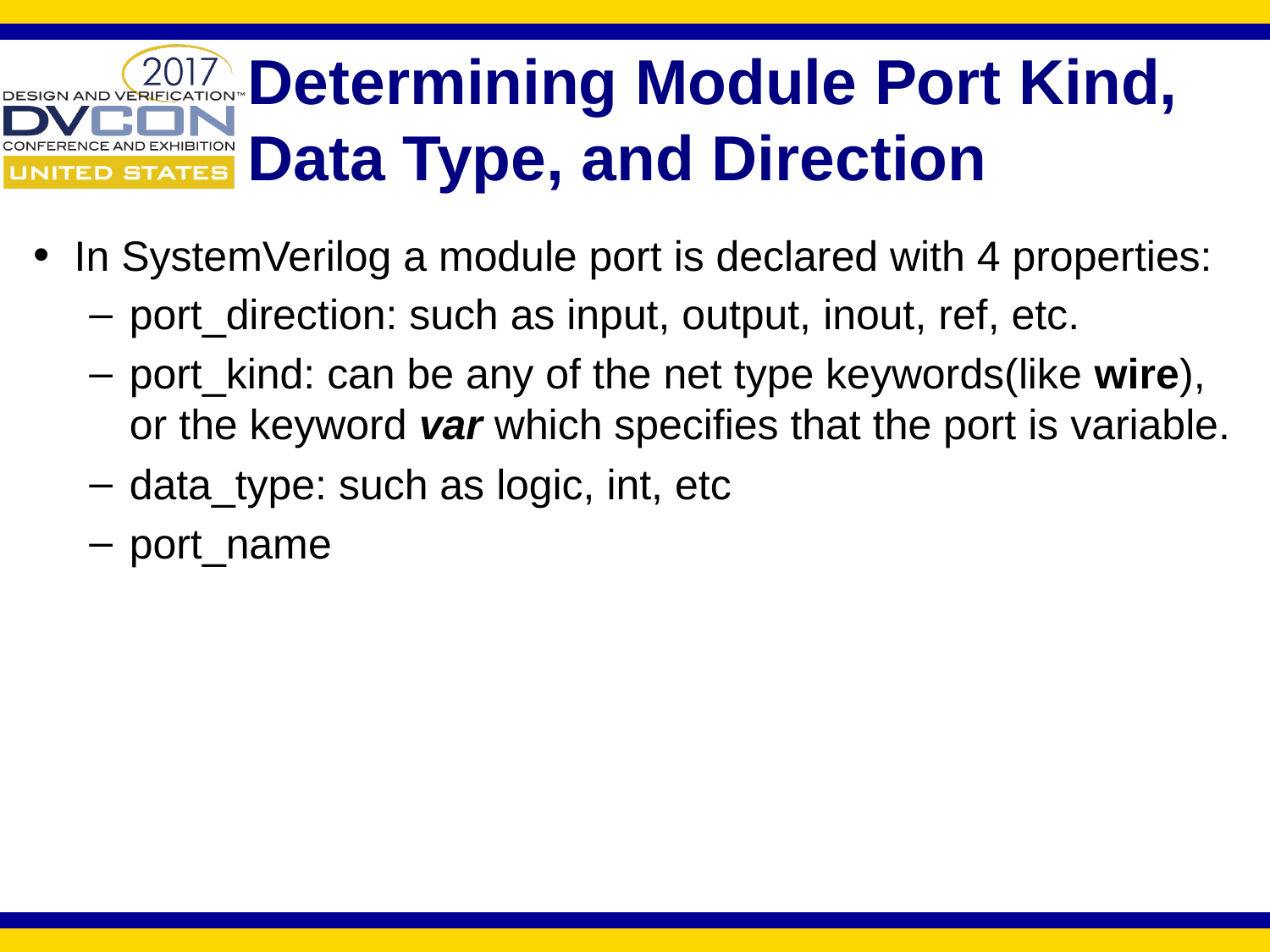

# Determining Module Port Kind, Data Type, and Direction
In SystemVerilog a module port is declared with 4 properties:
port_direction: such as input, output, inout, ref, etc.
port_kind: can be any of the net type keywords(like wire), or the keyword var which specifies that the port is variable.
data_type: such as logic, int, etc
port_name